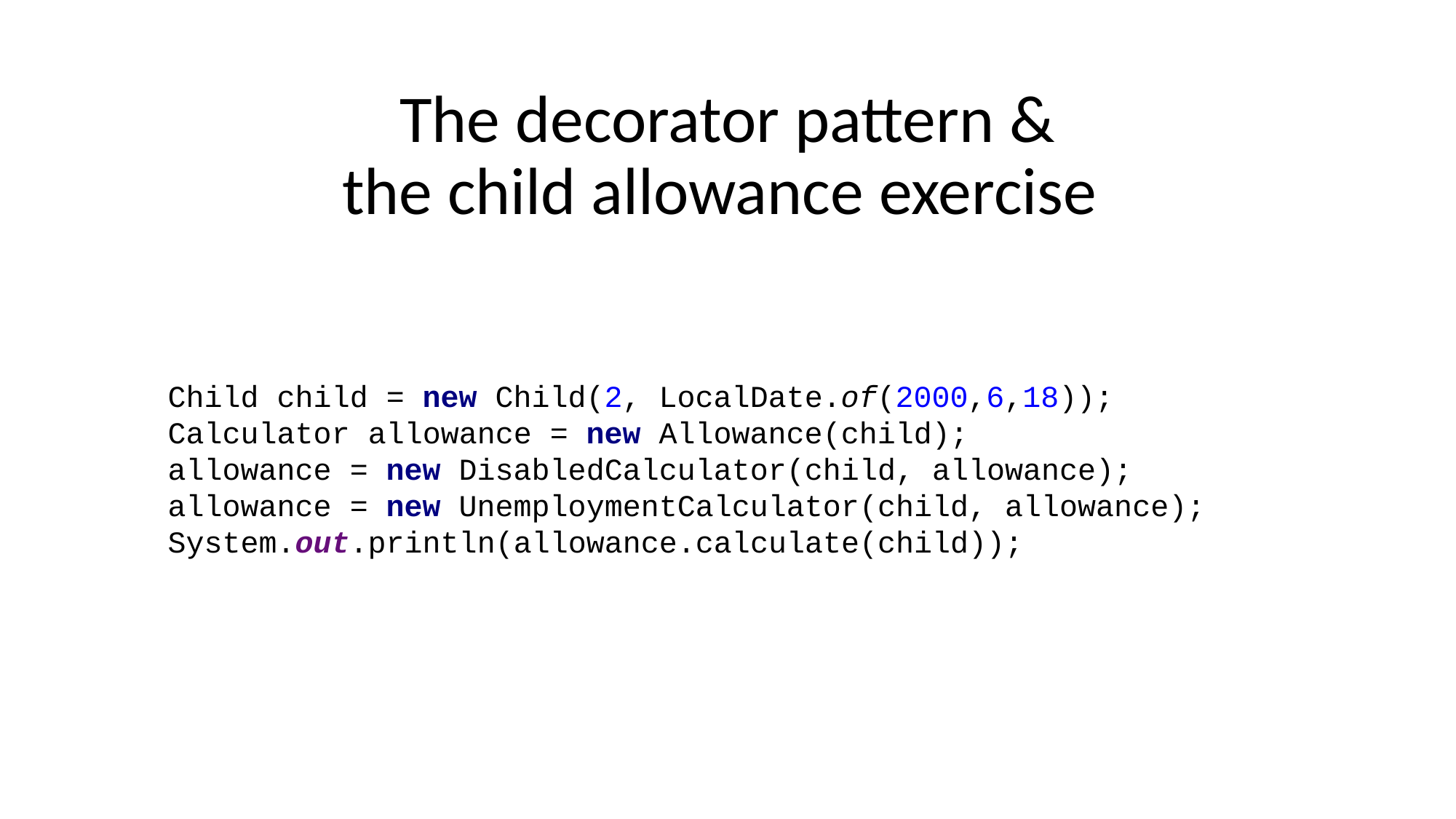

# The decorator pattern & the child allowance exercise
Child child = new Child(2, LocalDate.of(2000,6,18));
Calculator allowance = new Allowance(child);
allowance = new DisabledCalculator(child, allowance);
allowance = new UnemploymentCalculator(child, allowance);
System.out.println(allowance.calculate(child));